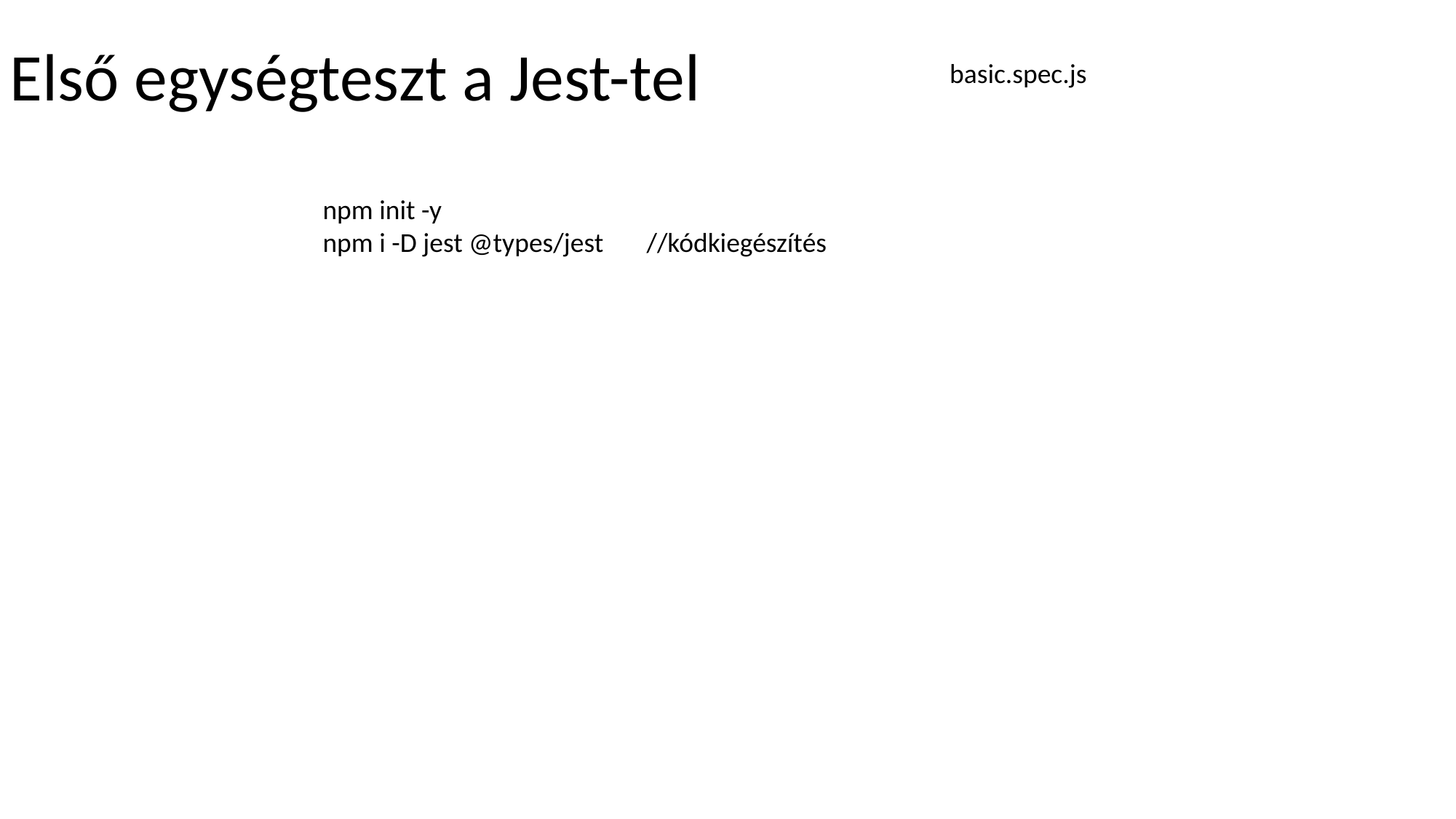

# Első egységteszt a Jest-tel
basic.spec.js
npm init -y
npm i -D jest @types/jest       //kódkiegészítés